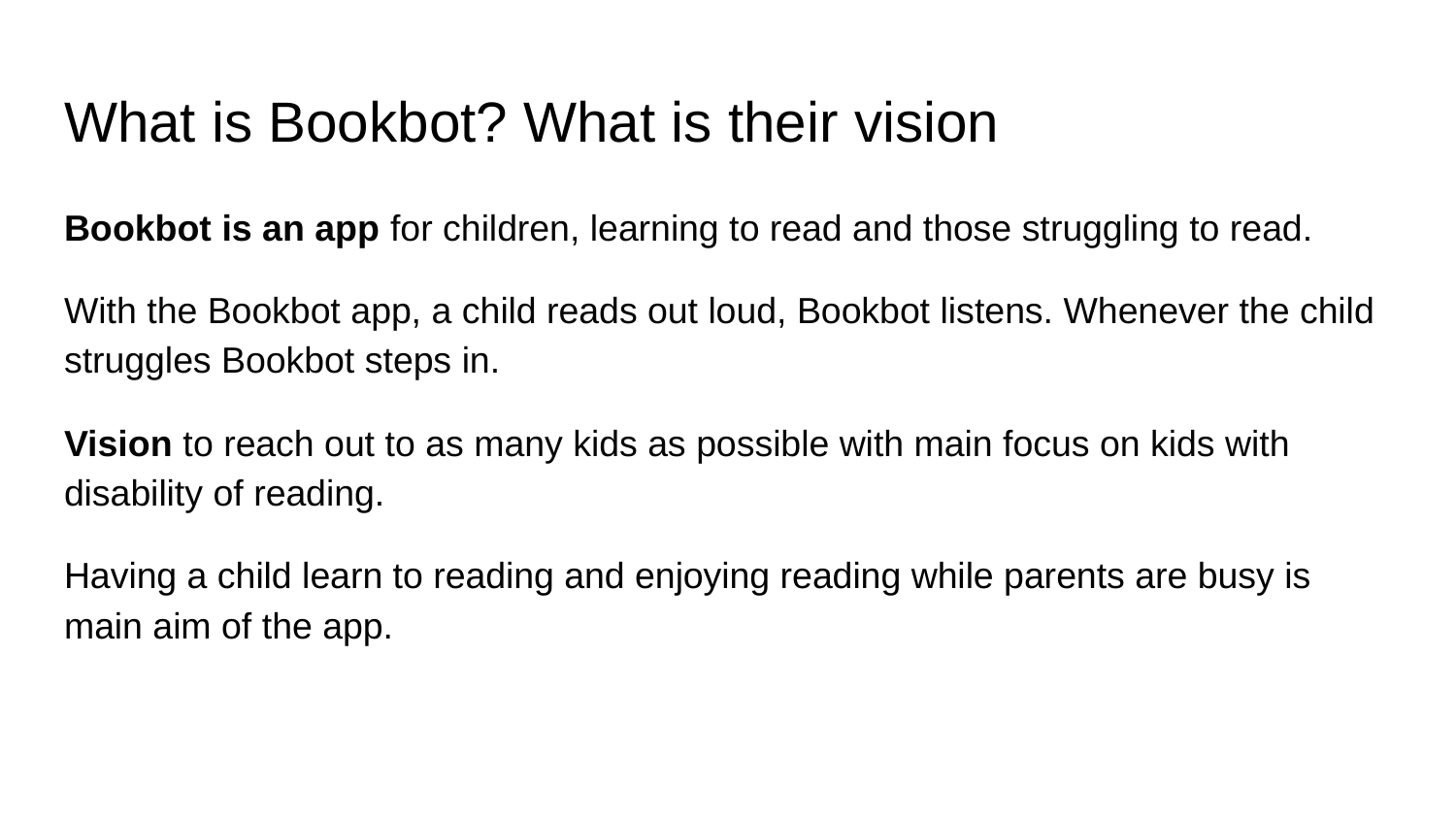

# What is Bookbot? What is their vision
Bookbot is an app for children, learning to read and those struggling to read.
With the Bookbot app, a child reads out loud, Bookbot listens. Whenever the child struggles Bookbot steps in.
Vision to reach out to as many kids as possible with main focus on kids with disability of reading.
Having a child learn to reading and enjoying reading while parents are busy is main aim of the app.